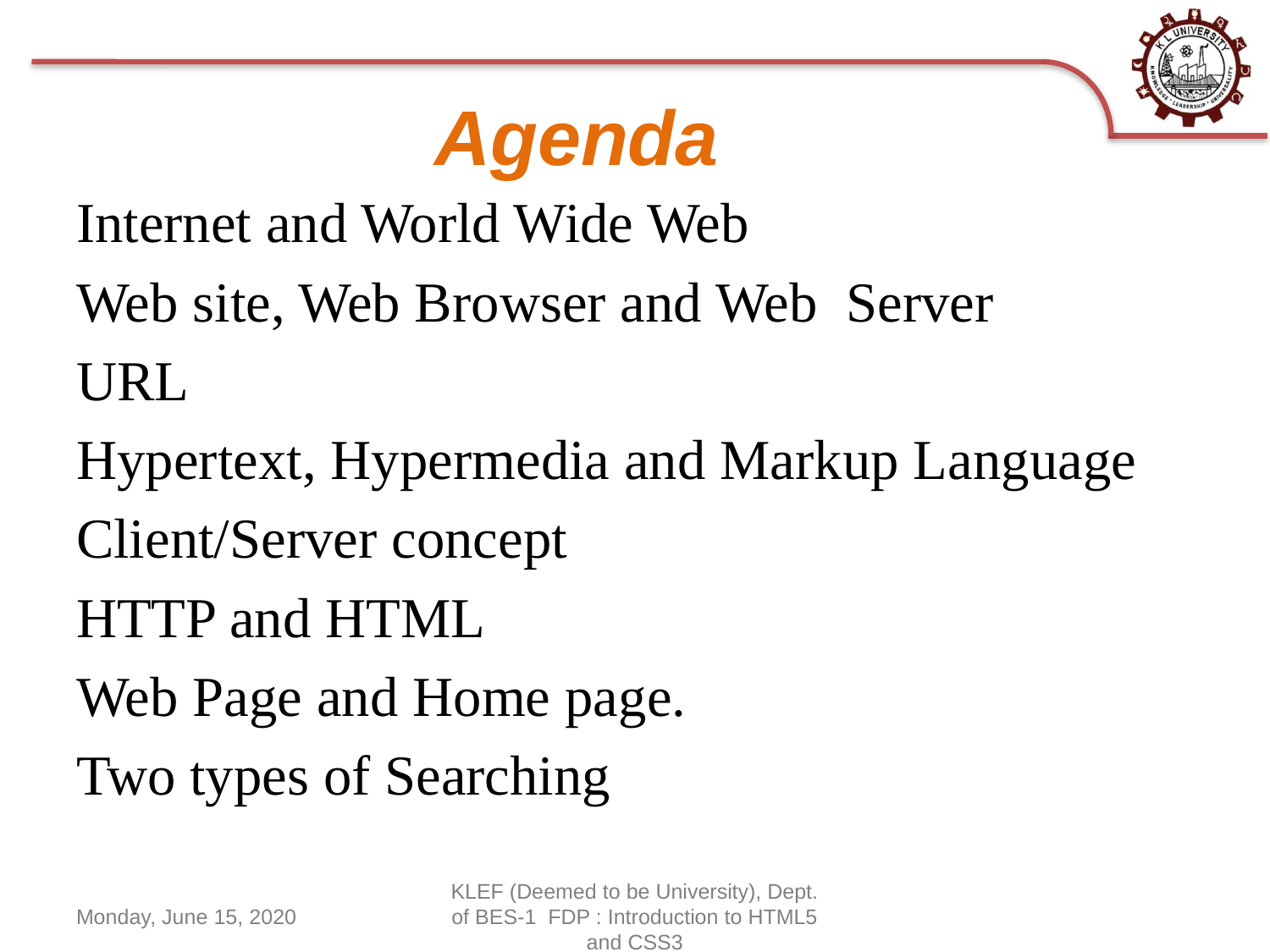

# Agenda
Internet and World Wide Web
Web site, Web Browser and Web  Server
URL
Hypertext, Hypermedia and Markup Language
Client/Server concept
HTTP and HTML
Web Page and Home page.
Two types of Searching

Monday, June 15, 2020
KLEF (Deemed to be University), Dept. of BES-1  FDP : Introduction to HTML5 and CSS3